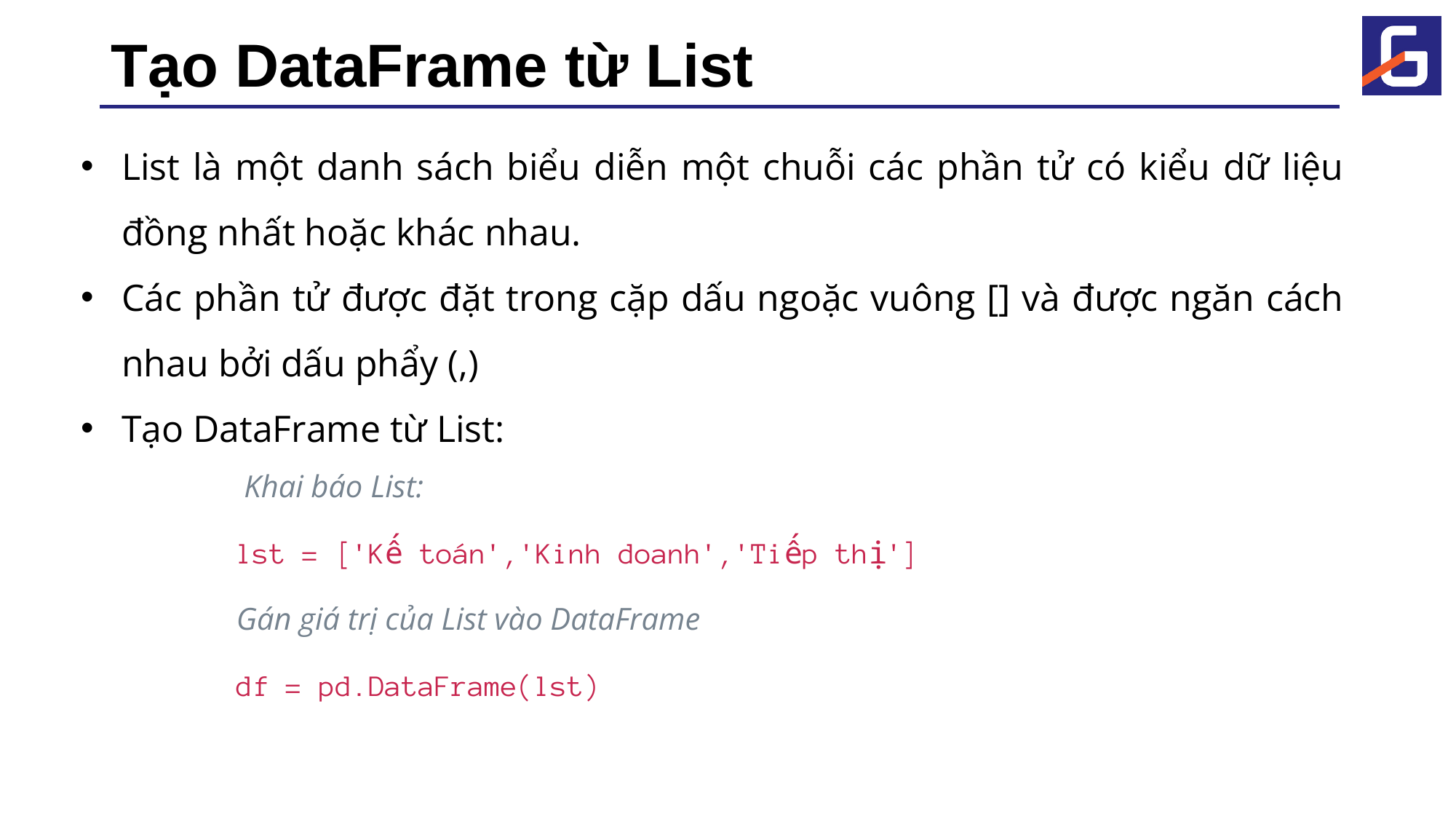

# Tạo DataFrame từ List
List là một danh sách biểu diễn một chuỗi các phần tử có kiểu dữ liệu đồng nhất hoặc khác nhau.
Các phần tử được đặt trong cặp dấu ngoặc vuông [] và được ngăn cách nhau bởi dấu phẩy (,)
Tạo DataFrame từ List:
	 Khai báo List:
	lst = ['Kế toán','Kinh doanh','Tiếp thị']
	Gán giá trị của List vào DataFrame
	df = pd.DataFrame(lst)